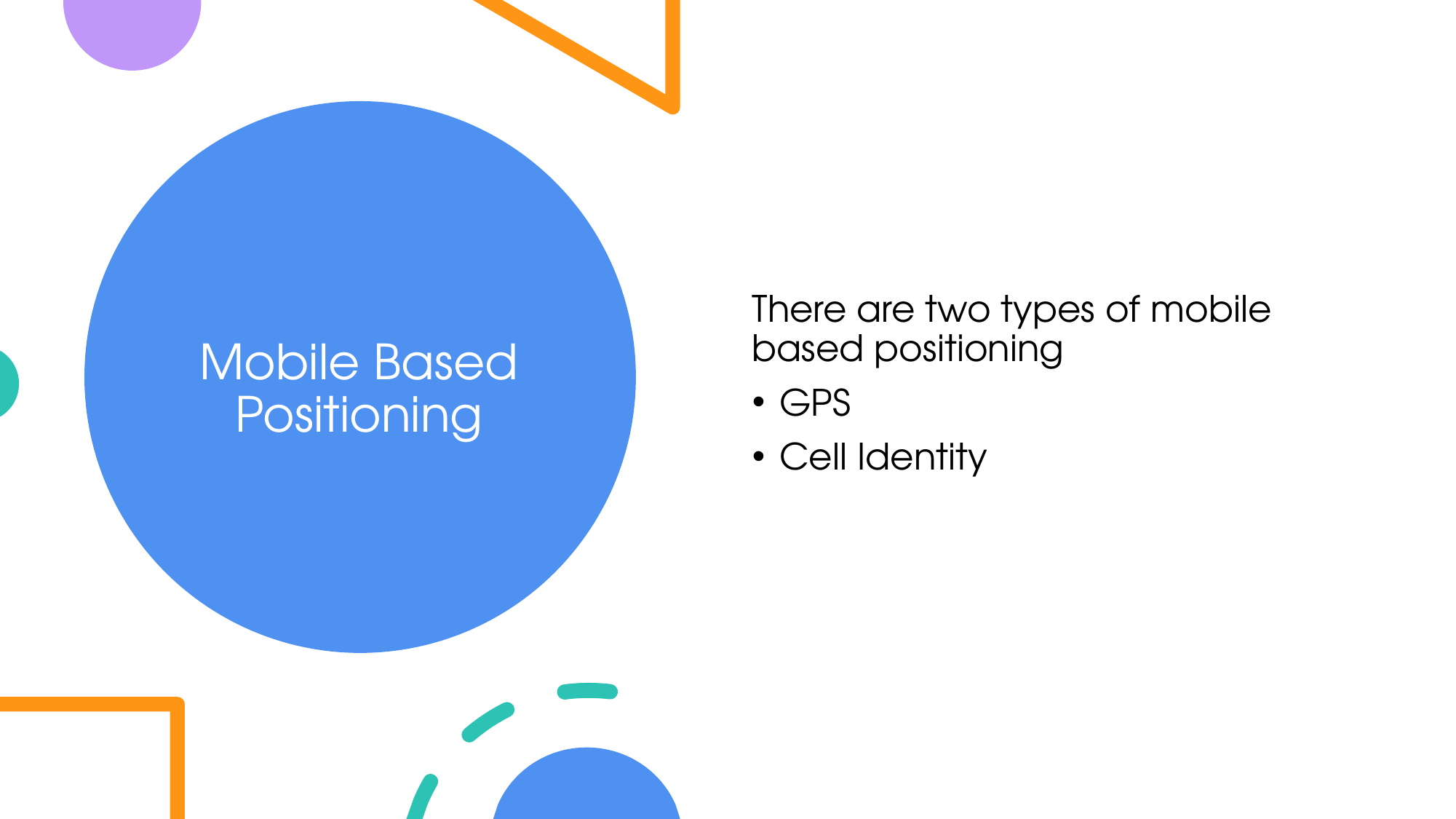

# Mobile Based Positioning
There are two types of mobile based positioning
GPS
Cell Identity